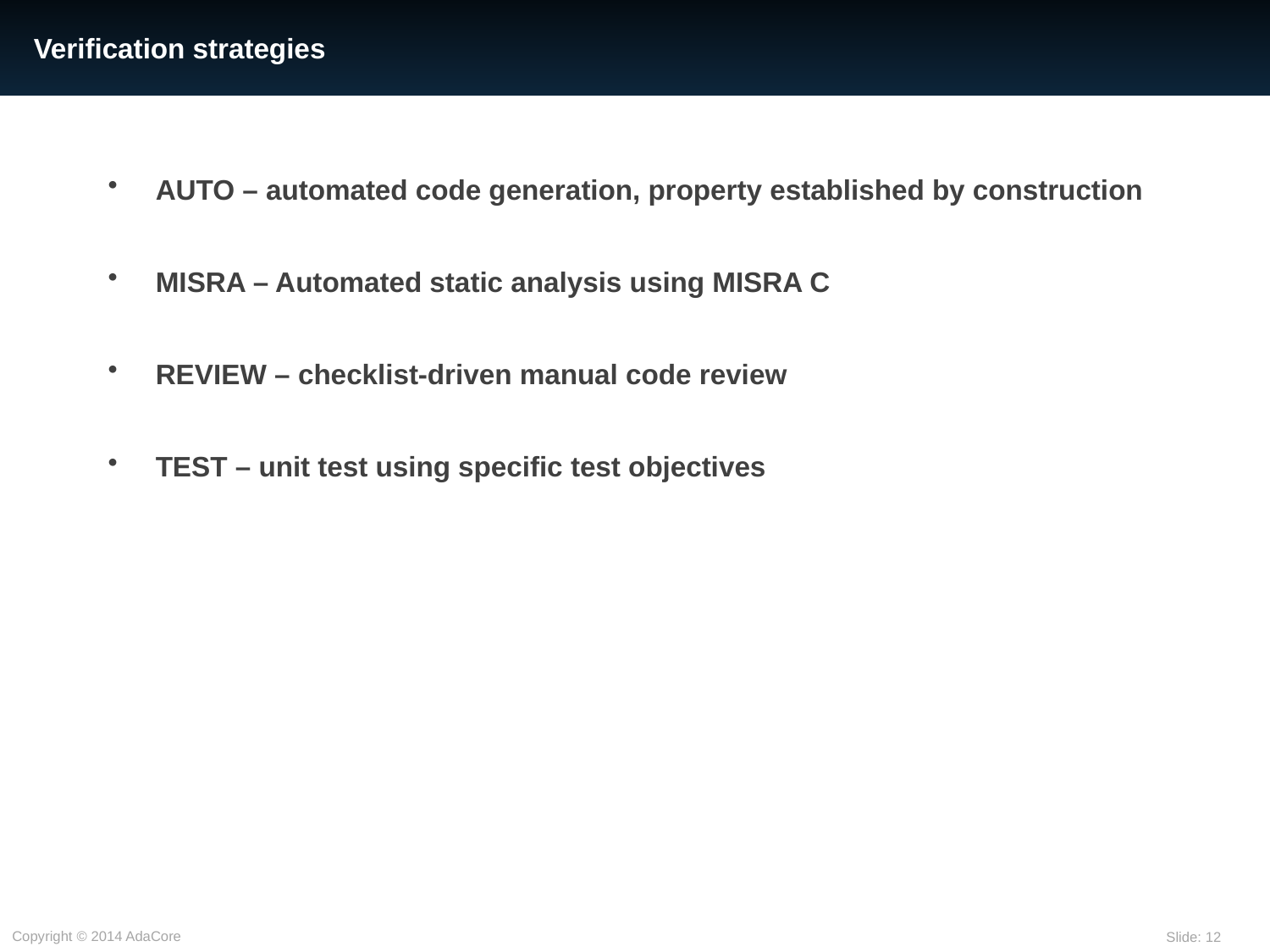

# Verification strategies
AUTO – automated code generation, property established by construction

MISRA – Automated static analysis using MISRA C

REVIEW – checklist-driven manual code review

TEST – unit test using specific test objectives